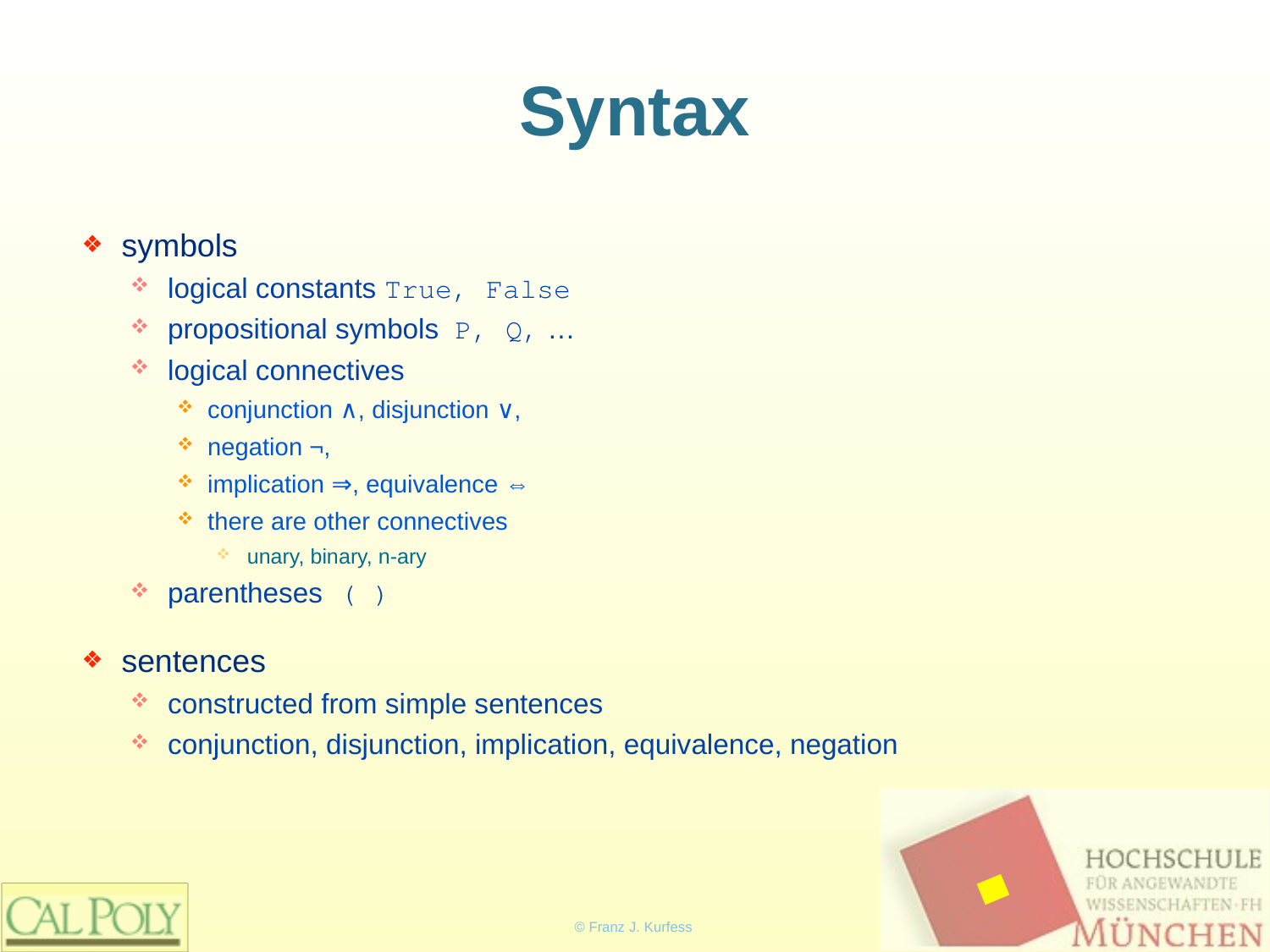

# Syntax
symbols
logical constants True, False
propositional symbols  P, Q, …
logical connectives
conjunction ∧, disjunction ∨,
negation ¬,
implication ⇒, equivalence ⇔
there are other connectives
unary, binary, n-ary
parentheses ( )
sentences
constructed from simple sentences
conjunction, disjunction, implication, equivalence, negation
22